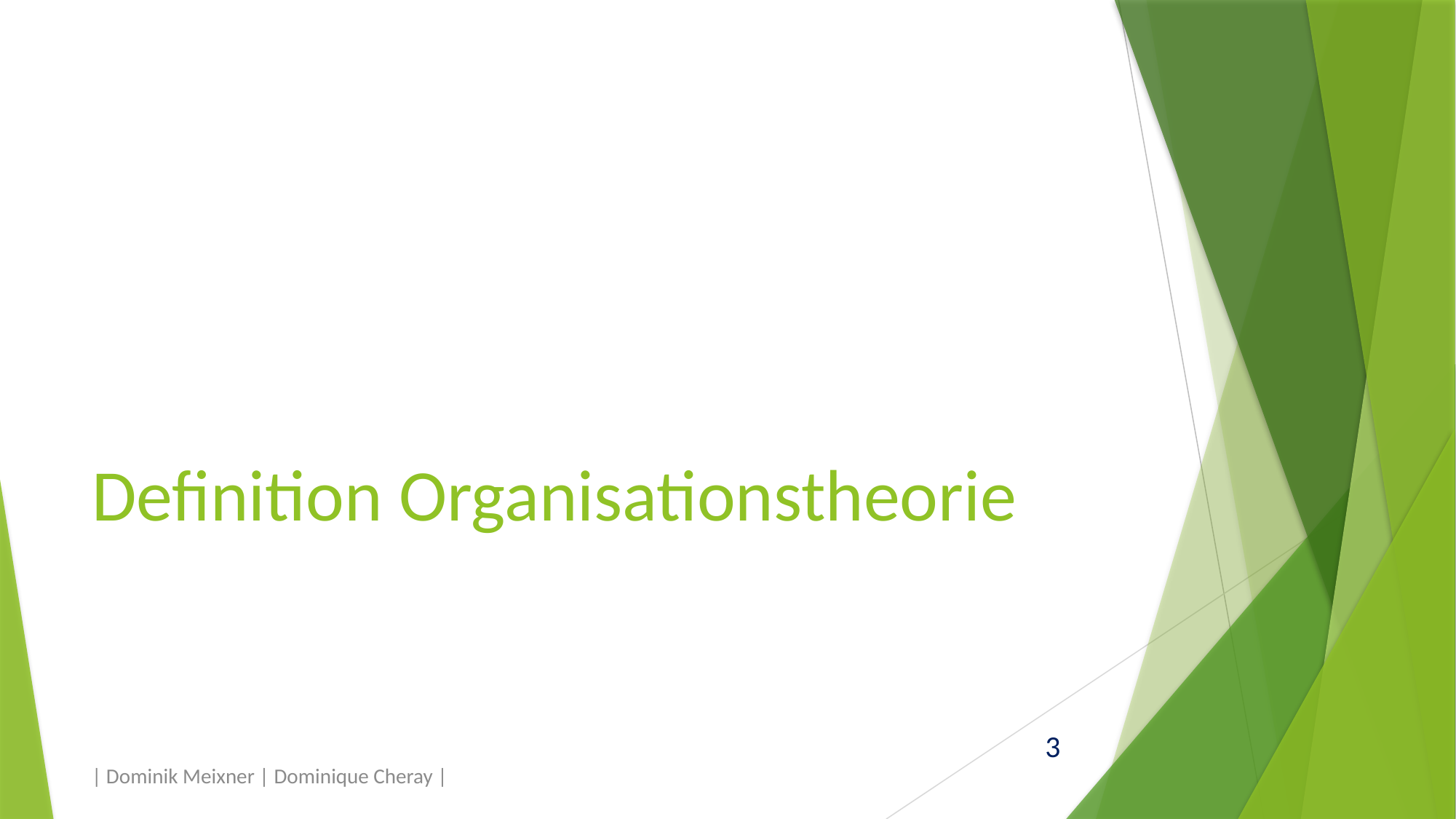

# Definition Organisationstheorie

| Dominik Meixner | Dominique Cheray |